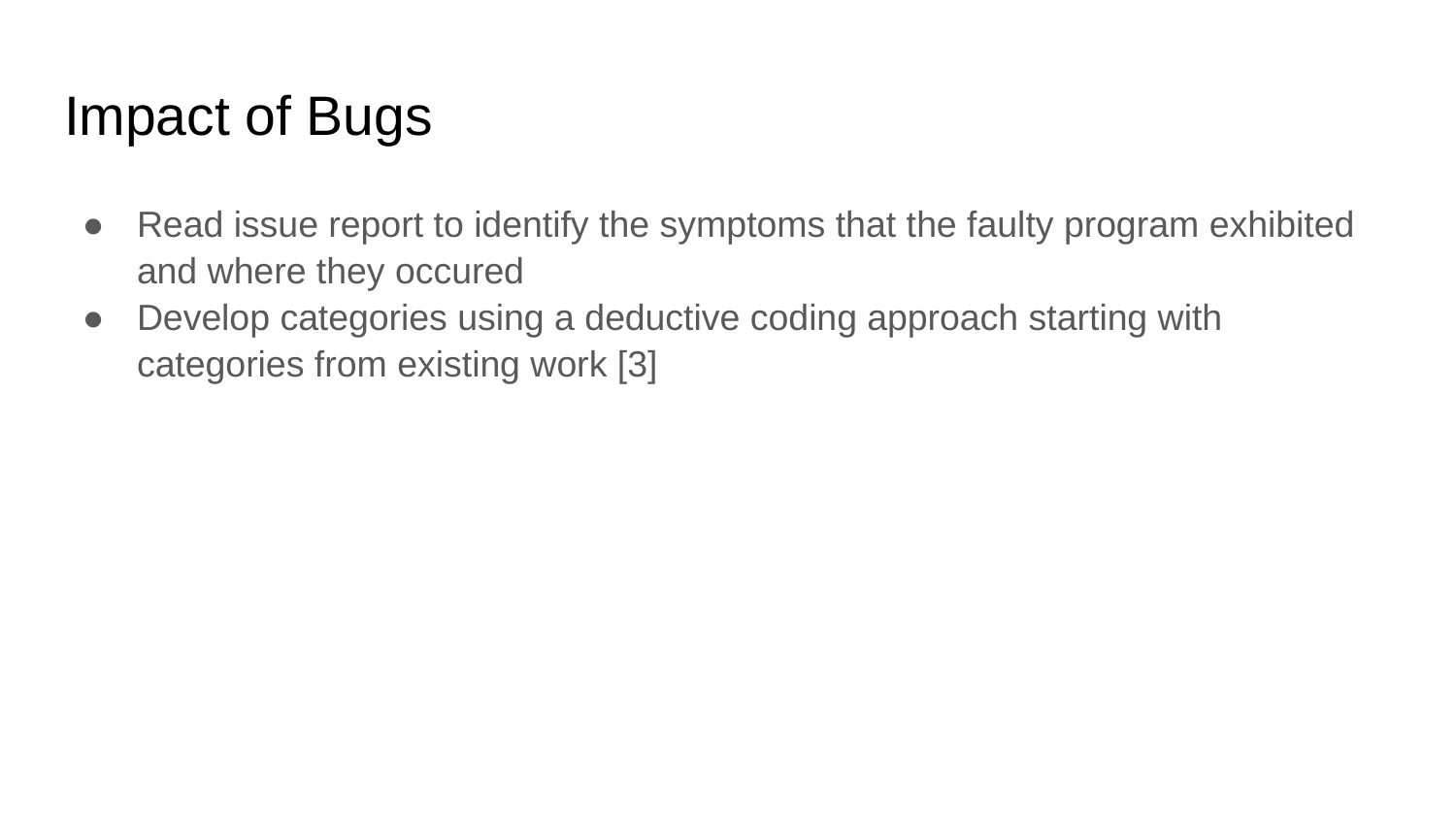

# Impact of Bugs
Read issue report to identify the symptoms that the faulty program exhibited and where they occured
Develop categories using a deductive coding approach starting with categories from existing work [3]